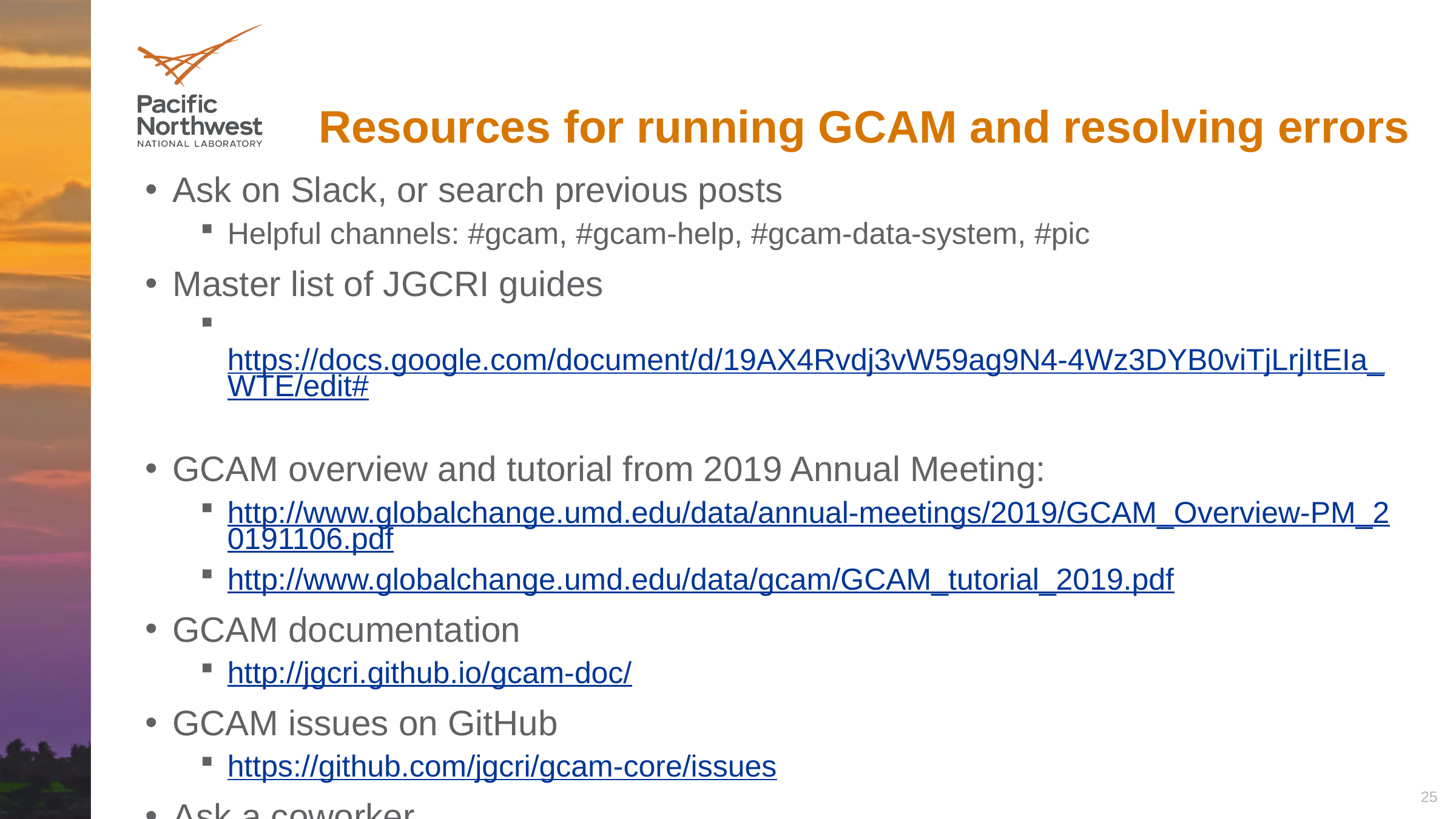

# Resources for running GCAM and resolving errors
Ask on Slack, or search previous posts
Helpful channels: #gcam, #gcam-help, #gcam-data-system, #pic
Master list of JGCRI guides
 https://docs.google.com/document/d/19AX4Rvdj3vW59ag9N4-4Wz3DYB0viTjLrjItEIa_WTE/edit#
GCAM overview and tutorial from 2019 Annual Meeting:
http://www.globalchange.umd.edu/data/annual-meetings/2019/GCAM_Overview-PM_20191106.pdf
http://www.globalchange.umd.edu/data/gcam/GCAM_tutorial_2019.pdf
GCAM documentation
http://jgcri.github.io/gcam-doc/
GCAM issues on GitHub
https://github.com/jgcri/gcam-core/issues
Ask a coworker
25